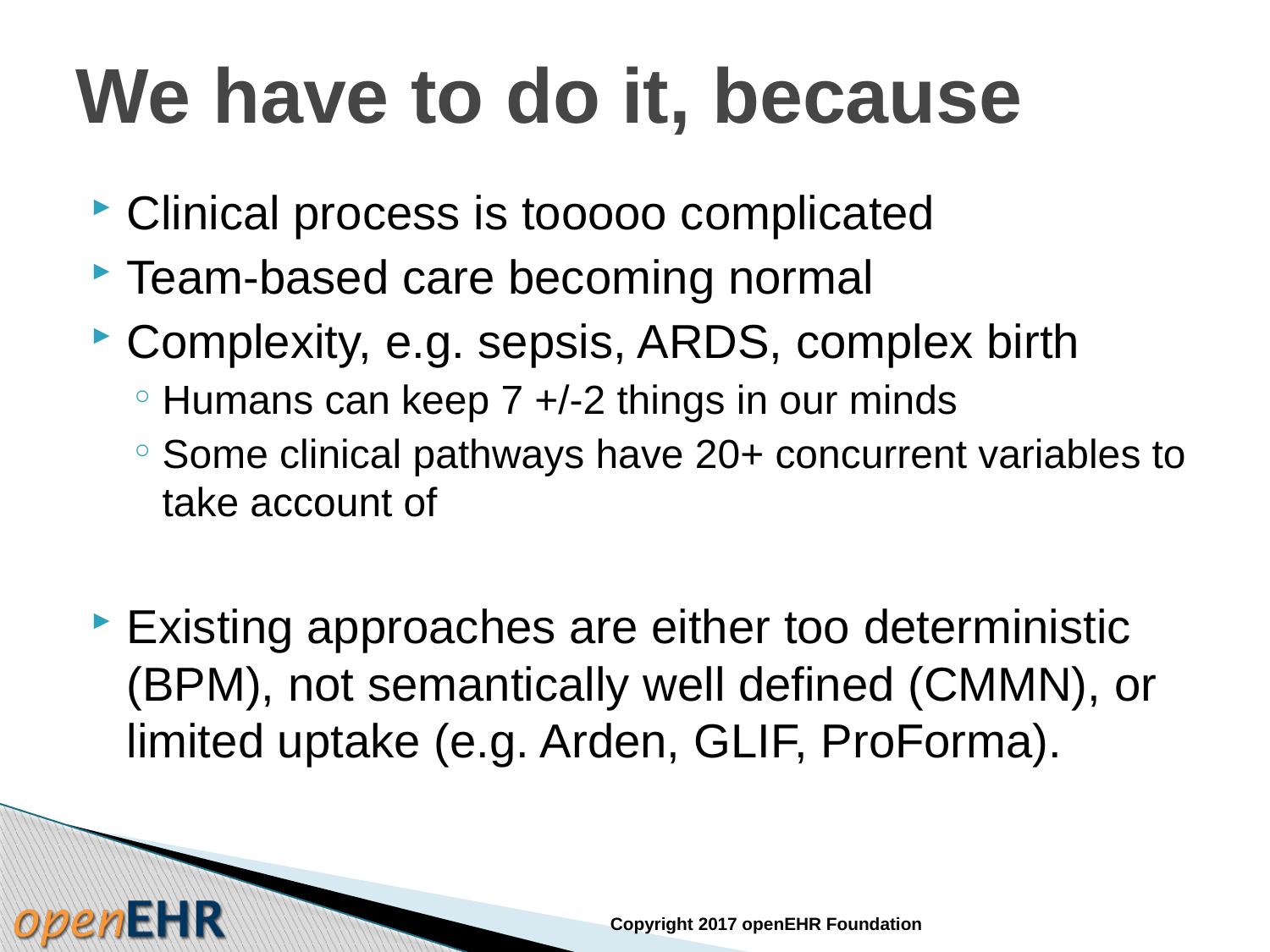

# We have to do it, because
Clinical process is tooooo complicated
Team-based care becoming normal
Complexity, e.g. sepsis, ARDS, complex birth
Humans can keep 7 +/-2 things in our minds
Some clinical pathways have 20+ concurrent variables to take account of

Existing approaches are either too deterministic (BPM), not semantically well defined (CMMN), or limited uptake (e.g. Arden, GLIF, ProForma).
Copyright 2017 openEHR Foundation